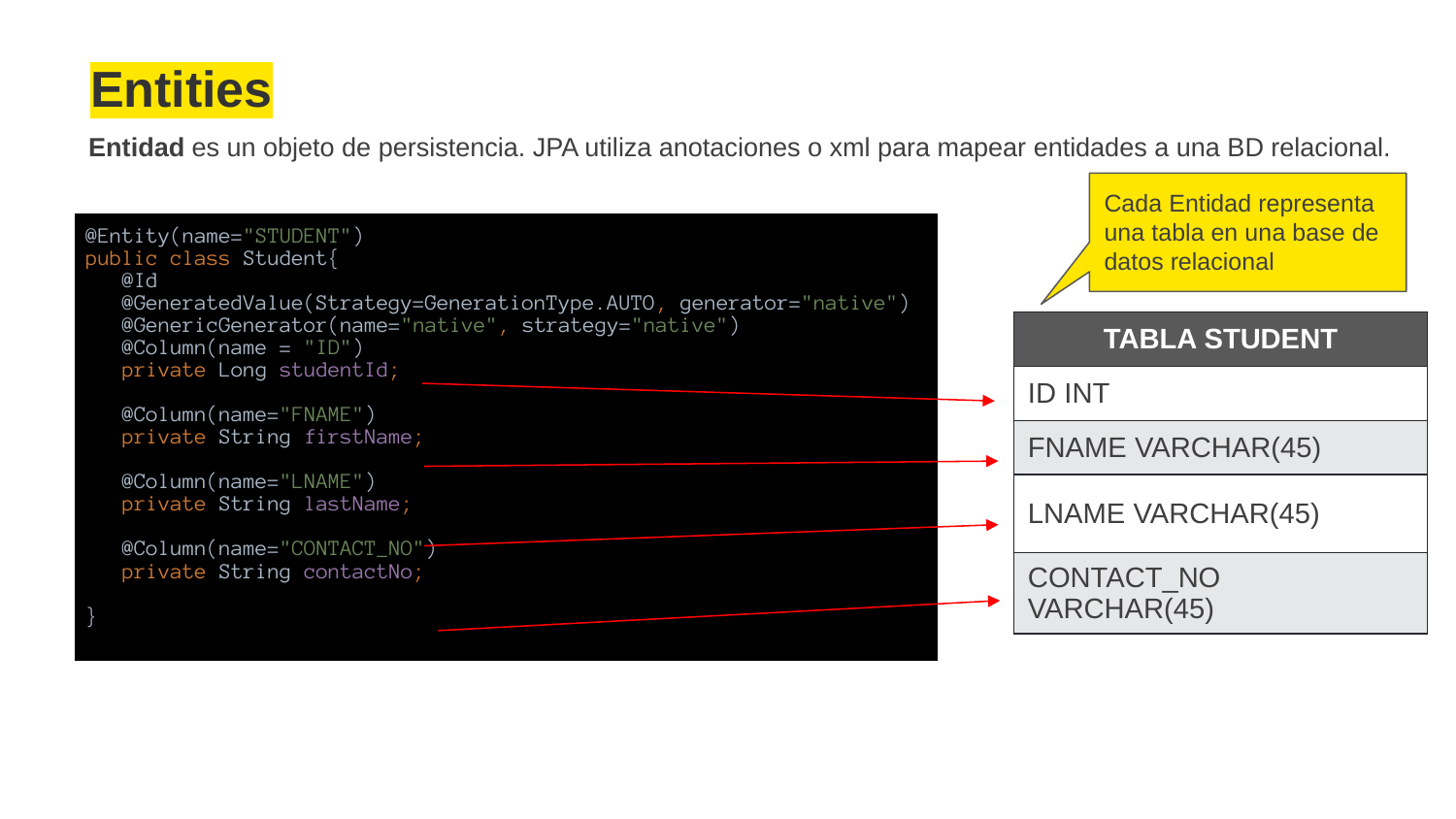

Entities

Entidad es un objeto de persistencia. JPA utiliza anotaciones o xml para mapear entidades a una BD relacional.
Cada Entidad representa una tabla en una base de datos relacional
| @Entity(name="STUDENT") public class Student{ @Id @GeneratedValue(Strategy=GenerationType.AUTO, generator="native") @GenericGenerator(name="native", strategy="native") @Column(name = "ID") private Long studentId; @Column(name="FNAME") private String firstName; @Column(name="LNAME") private String lastName; @Column(name="CONTACT\_NO") private String contactNo; } |
| --- |
| TABLA STUDENT |
| --- |
| ID INT |
| FNAME VARCHAR(45) |
| LNAME VARCHAR(45) |
| CONTACT\_NO VARCHAR(45) |